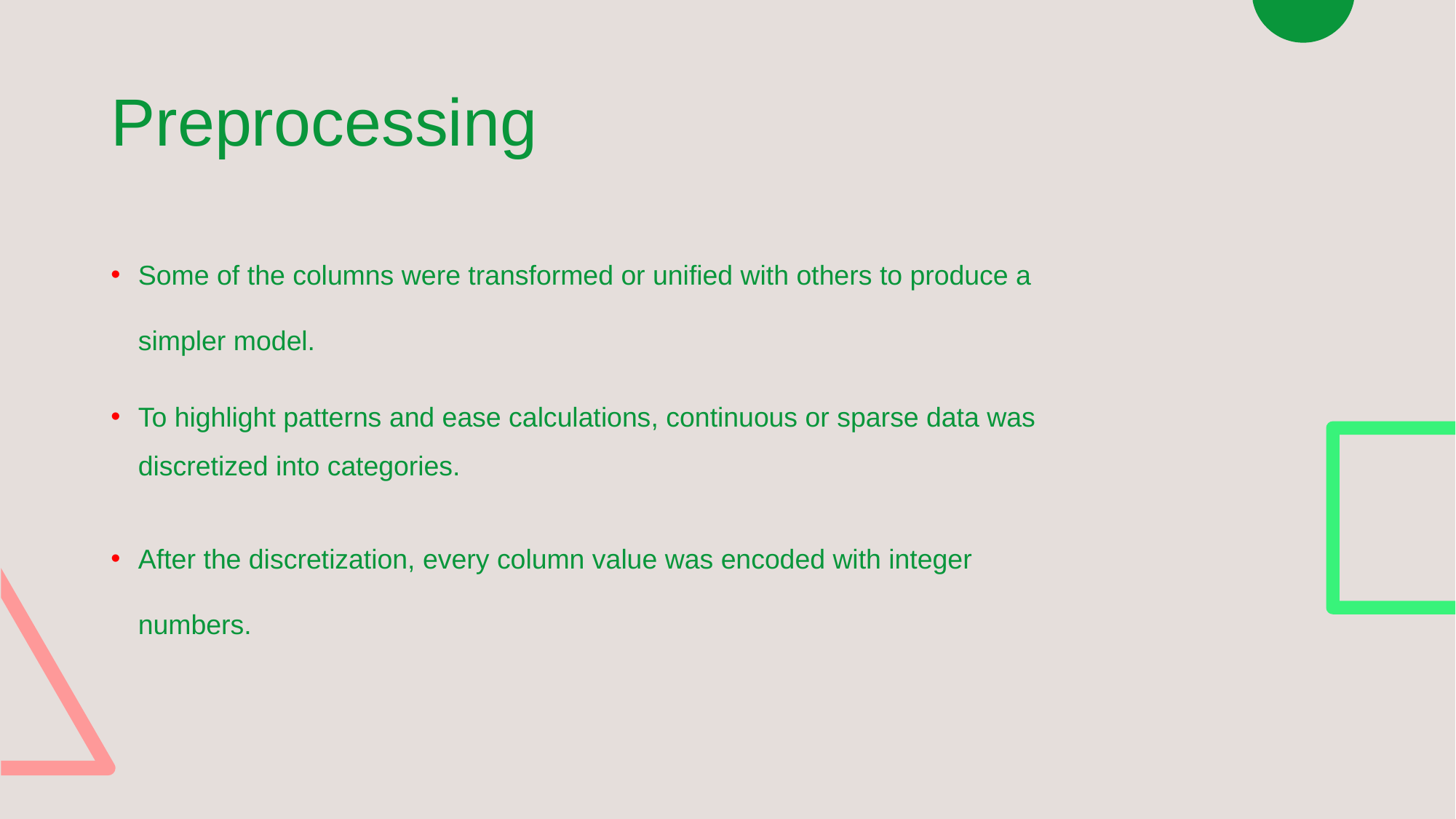

# Preprocessing
Some of the columns were transformed or unified with others to produce a simpler model.
To highlight patterns and ease calculations, continuous or sparse data was discretized into categories.
After the discretization, every column value was encoded with integer numbers.